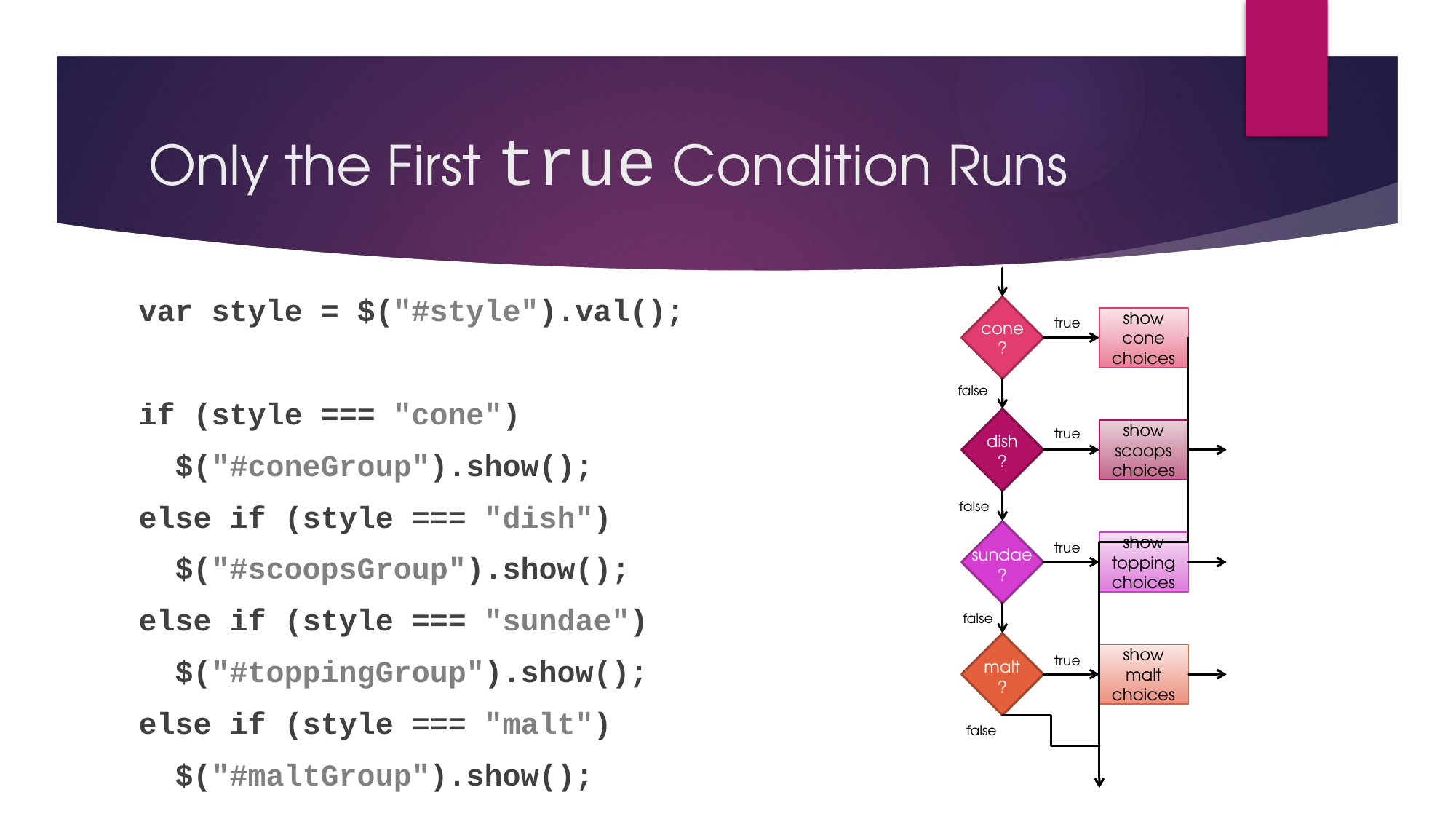

# Only the First true Condition Runs
var style = $("#style").val();

if (style === "cone")
  $("#coneGroup").show();
else if (style === "dish")
  $("#scoopsGroup").show();
else if (style === "sundae")
  $("#toppingGroup").show();
else if (style === "malt")
  $("#maltGroup").show();

show cone choices

show scoops choices

show topping choices

show malt choices
true
false
true
false
true
false
true
false
cone
?
dish
?
sundae
?
malt
?